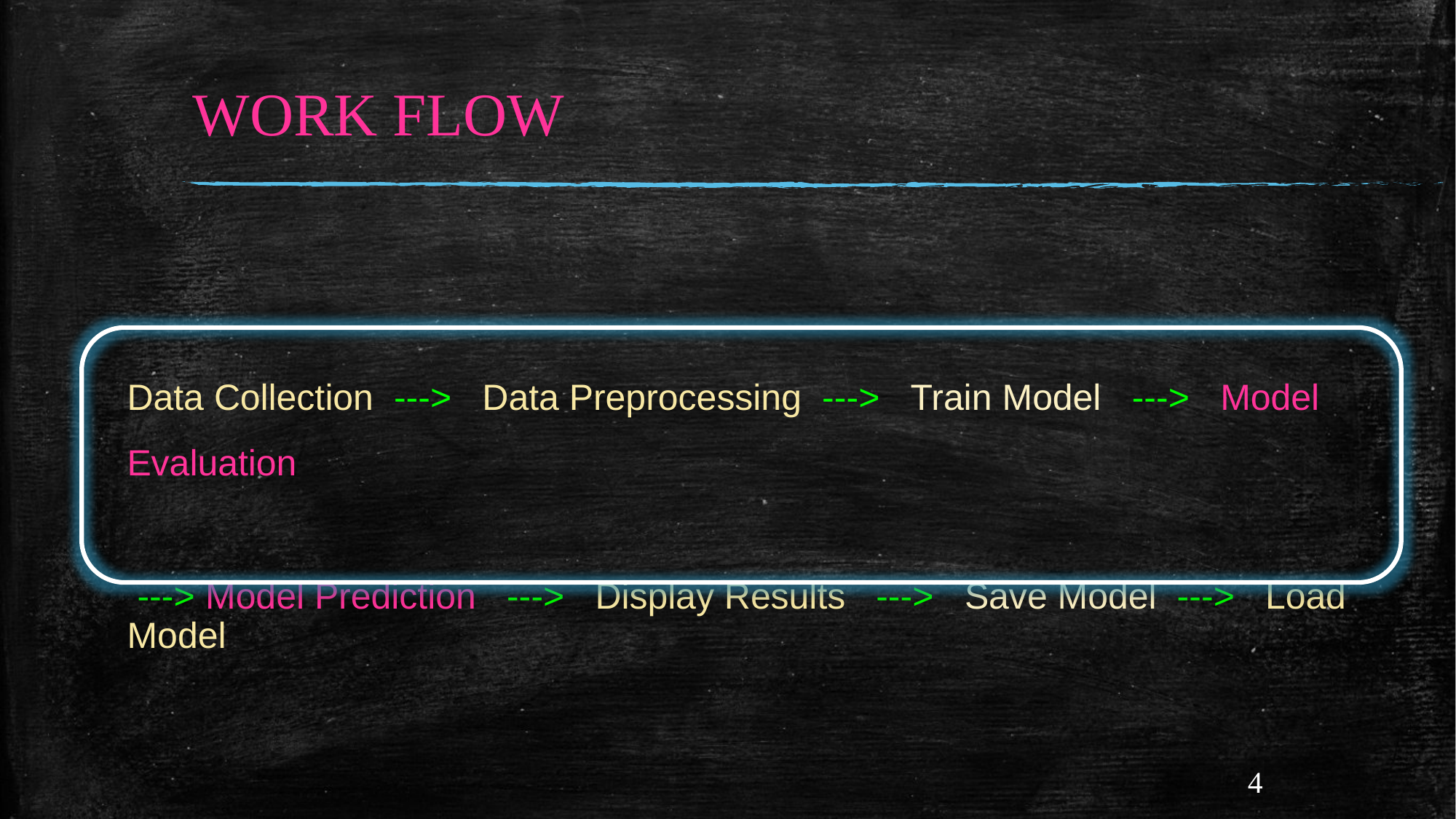

# WORK FLOW

Data Collection  --->   Data Preprocessing  --->   Train Model   --->   Model Evaluation

 ---> Model Prediction   --->   Display Results   --->   Save Model  --->   Load Model

4